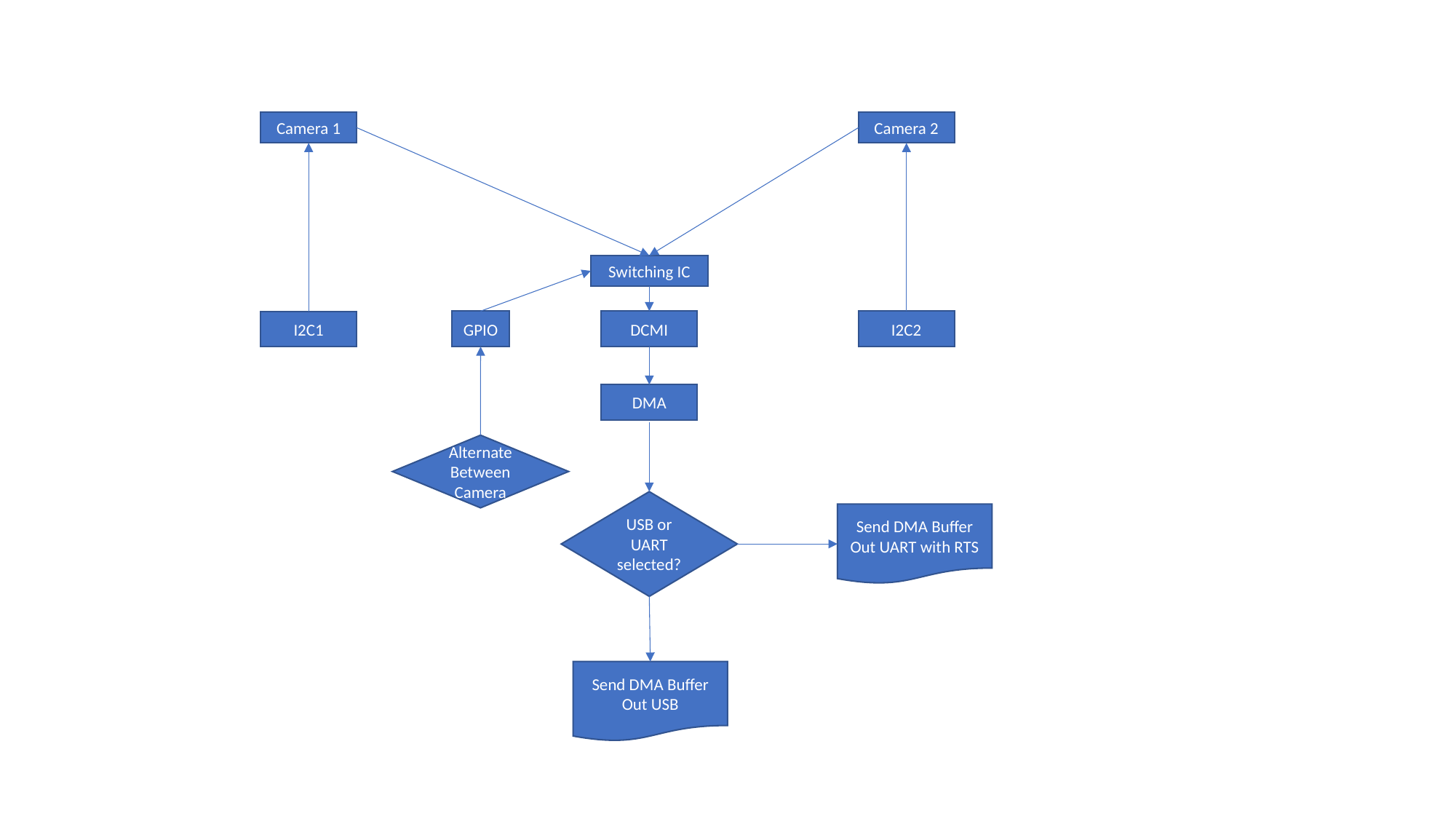

Camera 1
Camera 2
Switching IC
GPIO
I2C2
DCMI
I2C1
DMA
Alternate Between Camera
USB or UART selected?
Send DMA Buffer Out UART with RTS
Send DMA Buffer Out USB